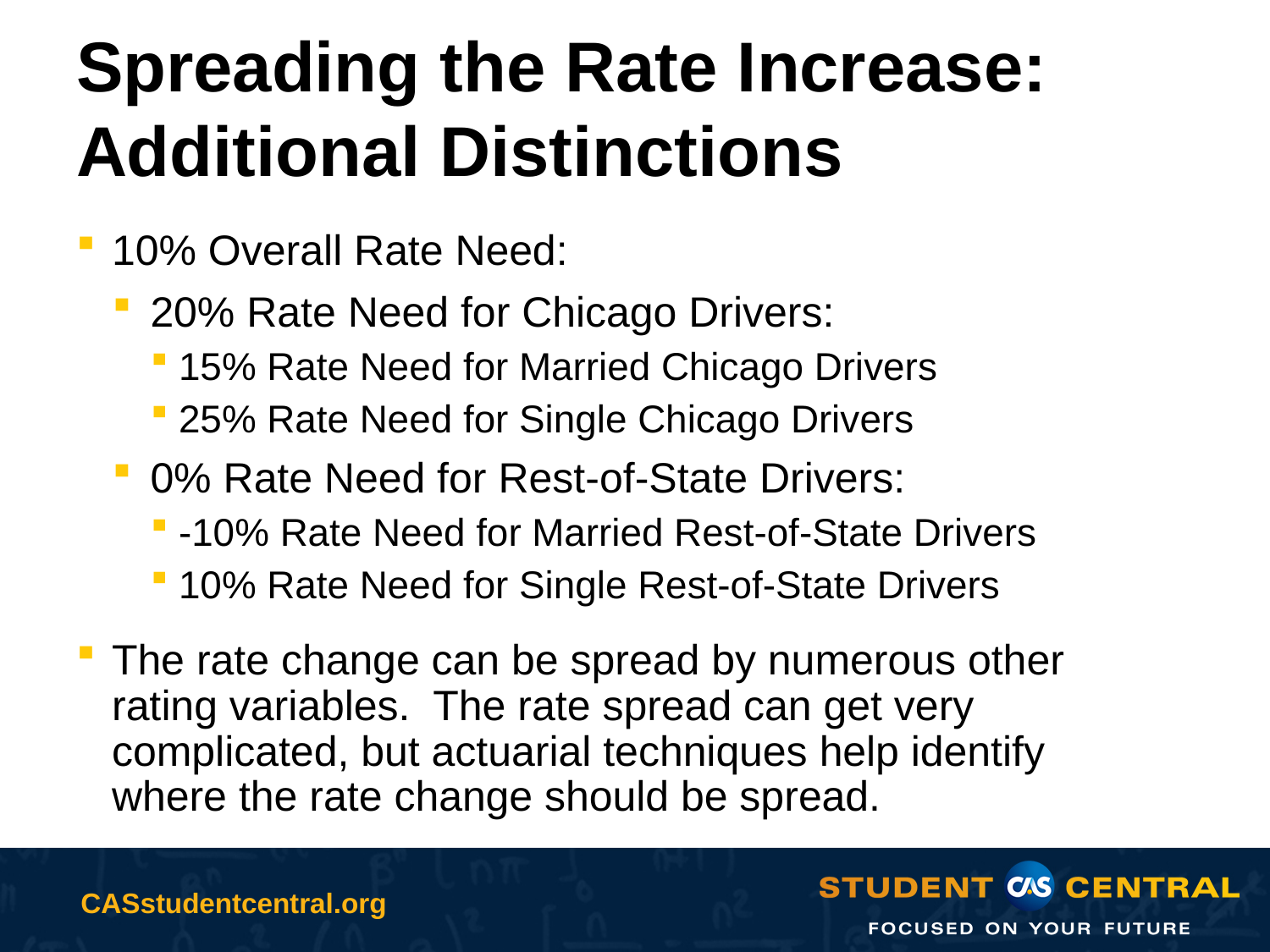

# Spreading the Rate Increase:  Additional Distinctions
10% Overall Rate Need:
20% Rate Need for Chicago Drivers:
15% Rate Need for Married Chicago Drivers
25% Rate Need for Single Chicago Drivers
0% Rate Need for Rest-of-State Drivers:
-10% Rate Need for Married Rest-of-State Drivers
10% Rate Need for Single Rest-of-State Drivers
The rate change can be spread by numerous other rating variables.  The rate spread can get very complicated, but actuarial techniques help identify where the rate change should be spread.